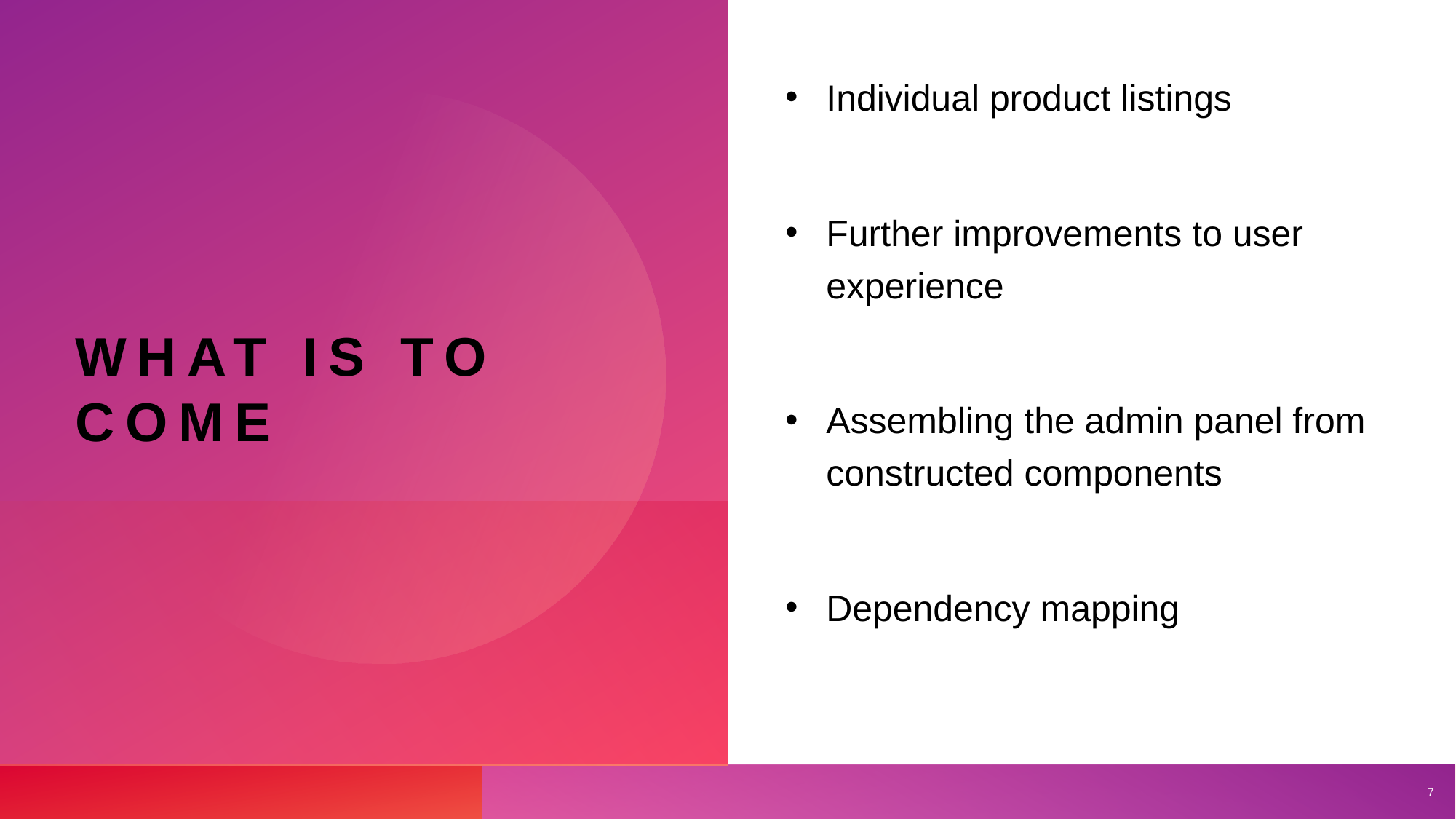

# What IS TO COME
Individual product listings

Further improvements to user experience

Assembling the admin panel from constructed components

Dependency mapping

7